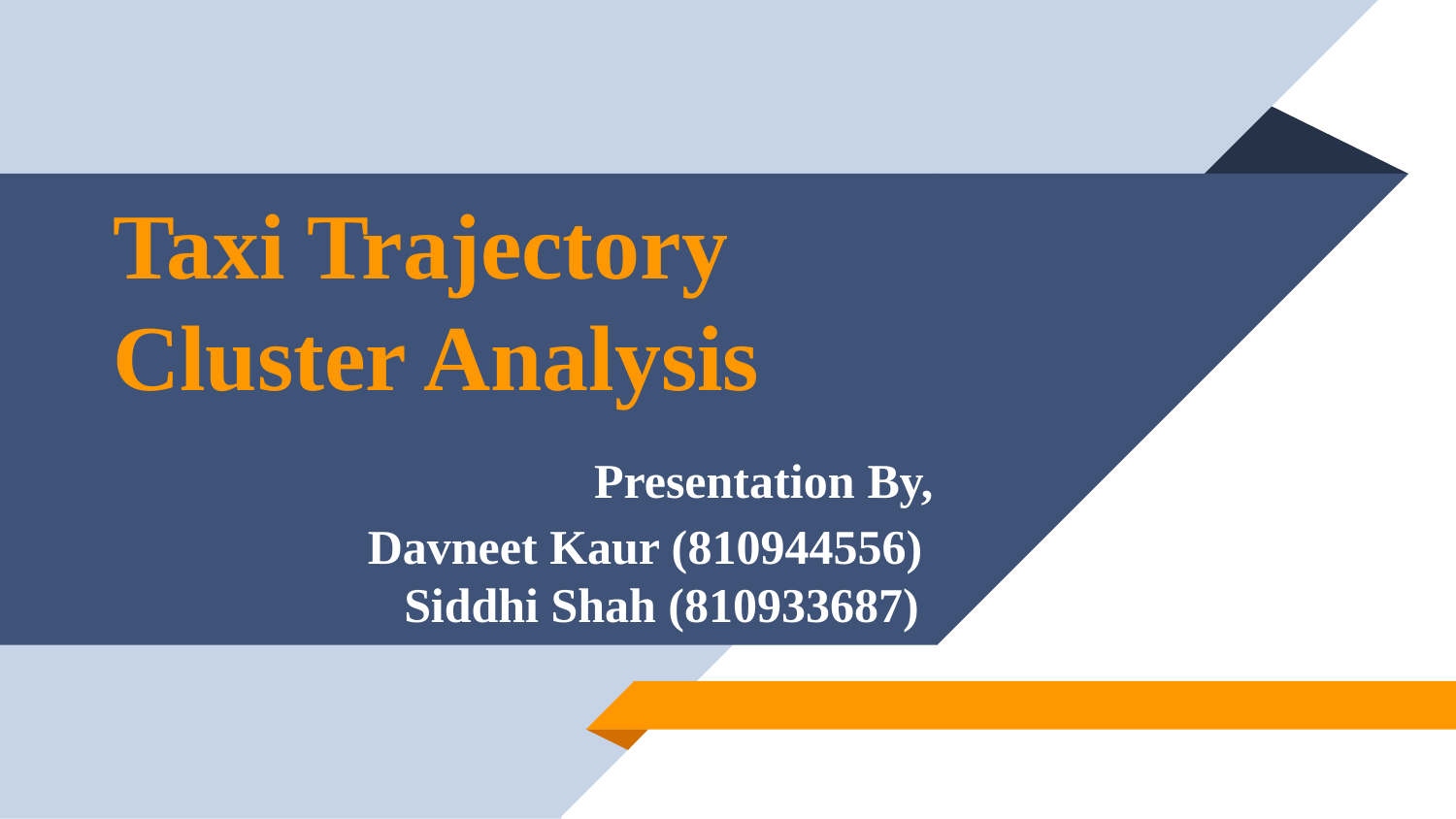

# Taxi Trajectory Cluster Analysis Presentation By, Davneet Kaur (810944556) Siddhi Shah (810933687)